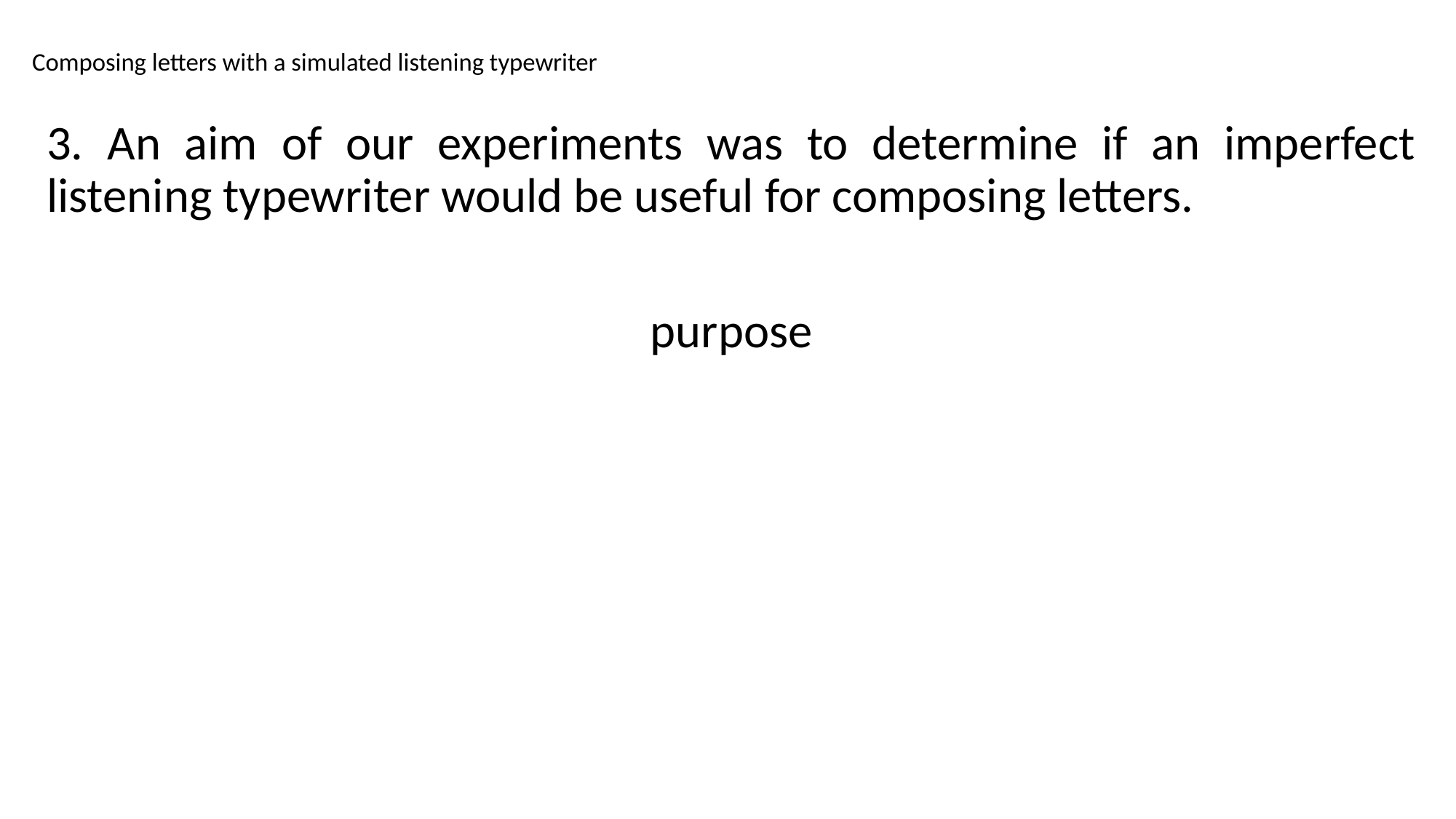

# Composing letters with a simulated listening typewriter
3. An aim of our experiments was to determine if an imperfect listening typewriter would be useful for composing letters.

purpose